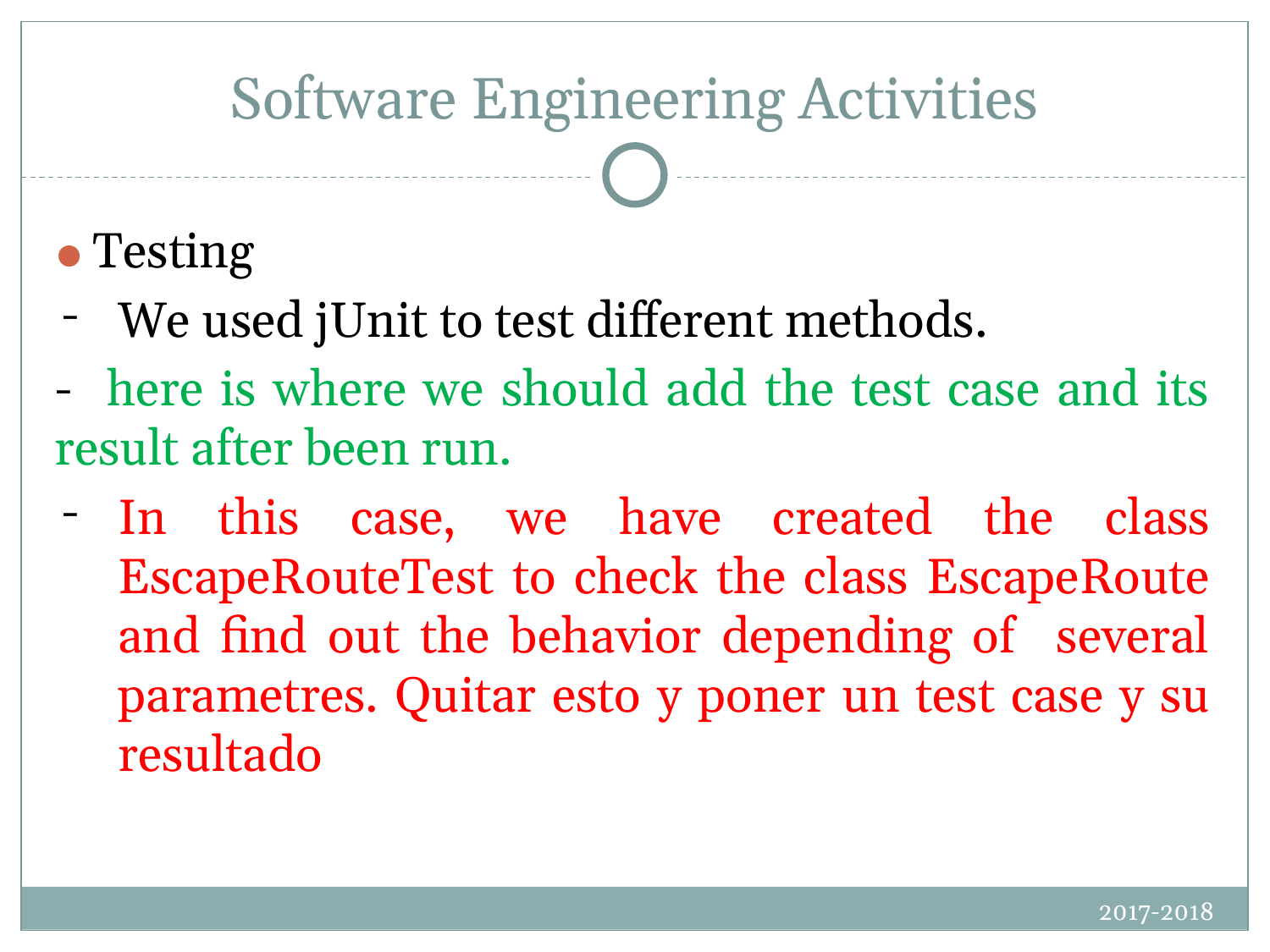

# Software Engineering Activities
Testing
We used jUnit to test different methods.
-  here is where we should add the test case and its result after been run.
In this case, we have created the class EscapeRouteTest to check the class EscapeRoute and find out the behavior depending of  several parametres. Quitar esto y poner un test case y su resultado
2017-2018